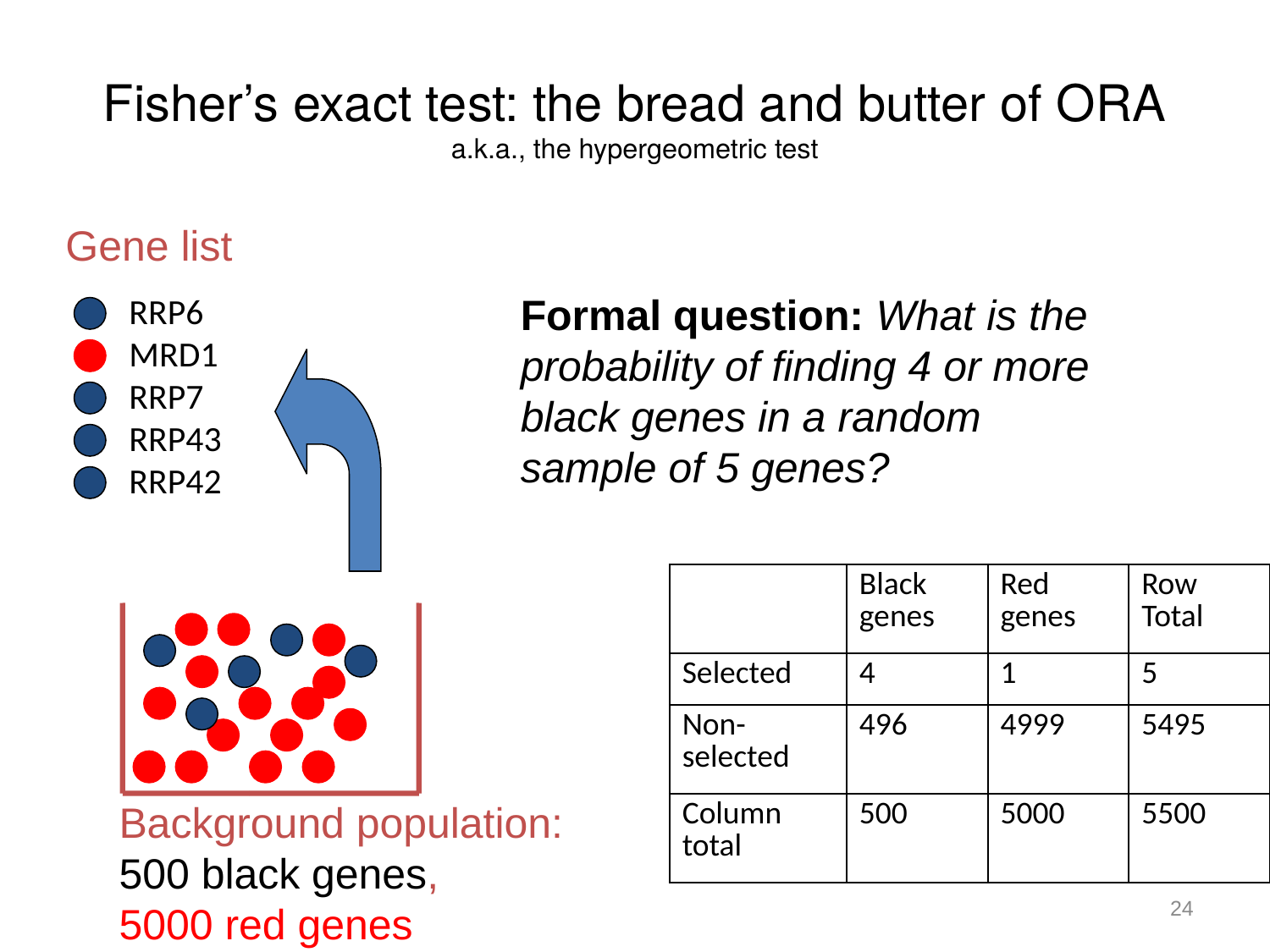

# Fisher’s exact test: the bread and butter of ORA a.k.a., the hypergeometric test
Gene list
Formal question: What is the probability of finding 4 or more black genes in a random sample of 5 genes?
RRP6
MRD1
RRP7
RRP43
RRP42

|  | Black genes | Red genes | Row Total |
| --- | --- | --- | --- |
| Selected | 4 | 1 | 5 |
| Non-selected | 496 | 4999 | 5495 |
| Column total | 500 | 5000 | 5500 |

Background population:
500 black genes,
5000 red genes

24